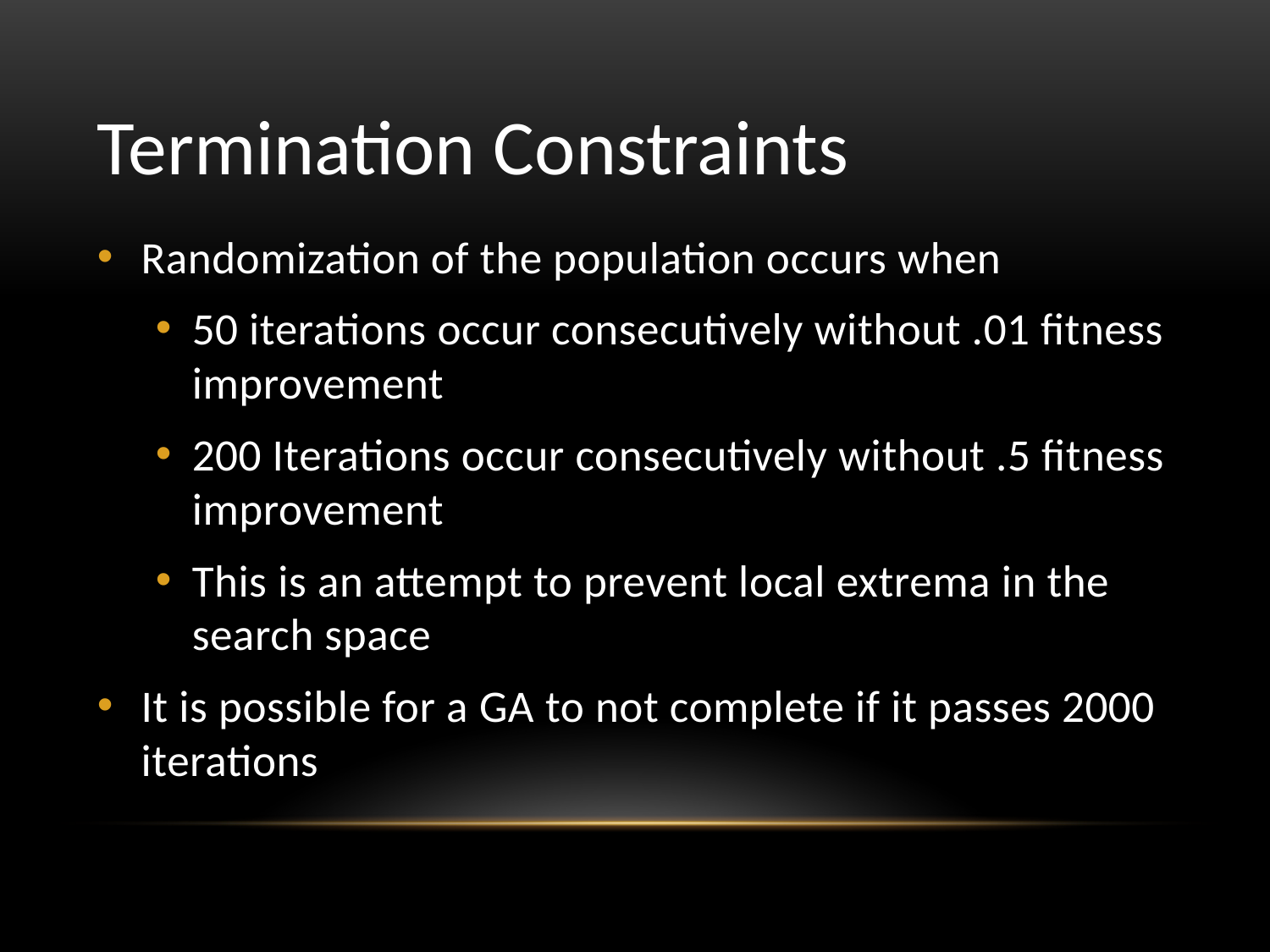

# Termination Constraints
Randomization of the population occurs when
50 iterations occur consecutively without .01 fitness improvement
200 Iterations occur consecutively without .5 fitness improvement
This is an attempt to prevent local extrema in the search space
It is possible for a GA to not complete if it passes 2000 iterations